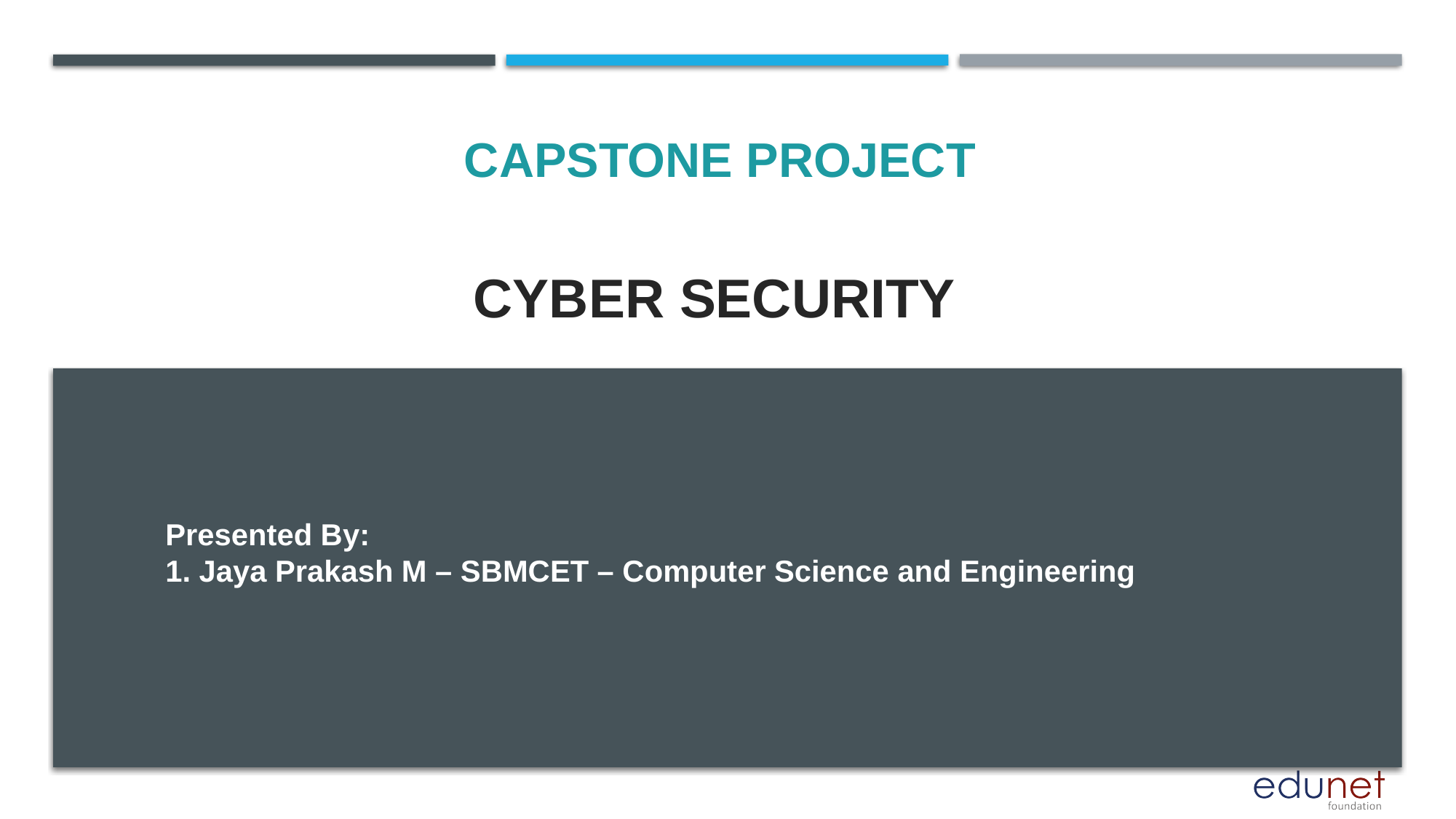

CAPSTONE PROJECT
# CYBER SECURITY
Presented By:
1. Jaya Prakash M – SBMCET – Computer Science and Engineering